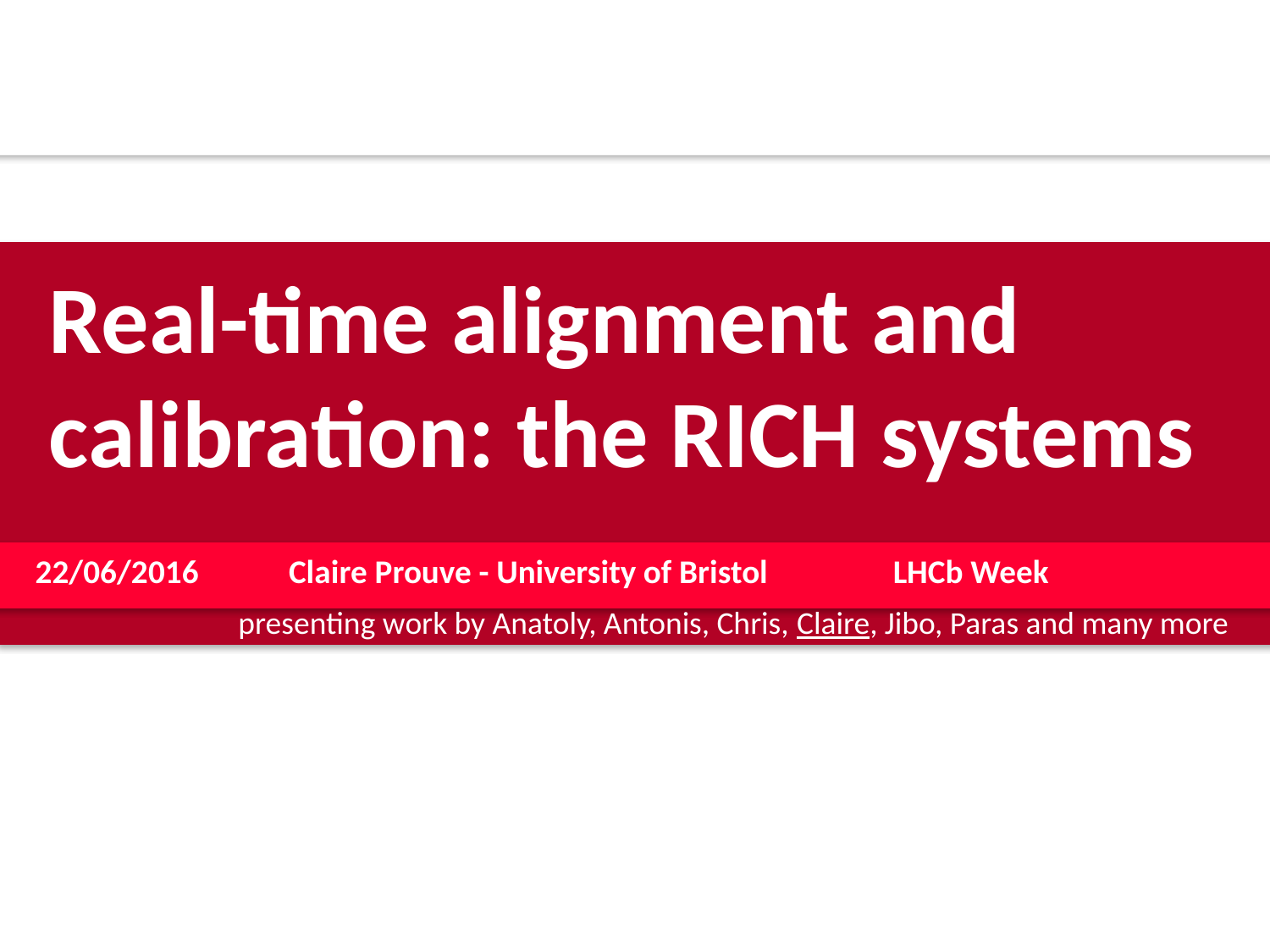

Real-time alignment and calibration: the RICH systems

22/06/2016 	  Claire Prouve - University of Bristol			   LHCb Week
presenting work by Anatoly, Antonis, Chris, Claire, Jibo, Paras and many more